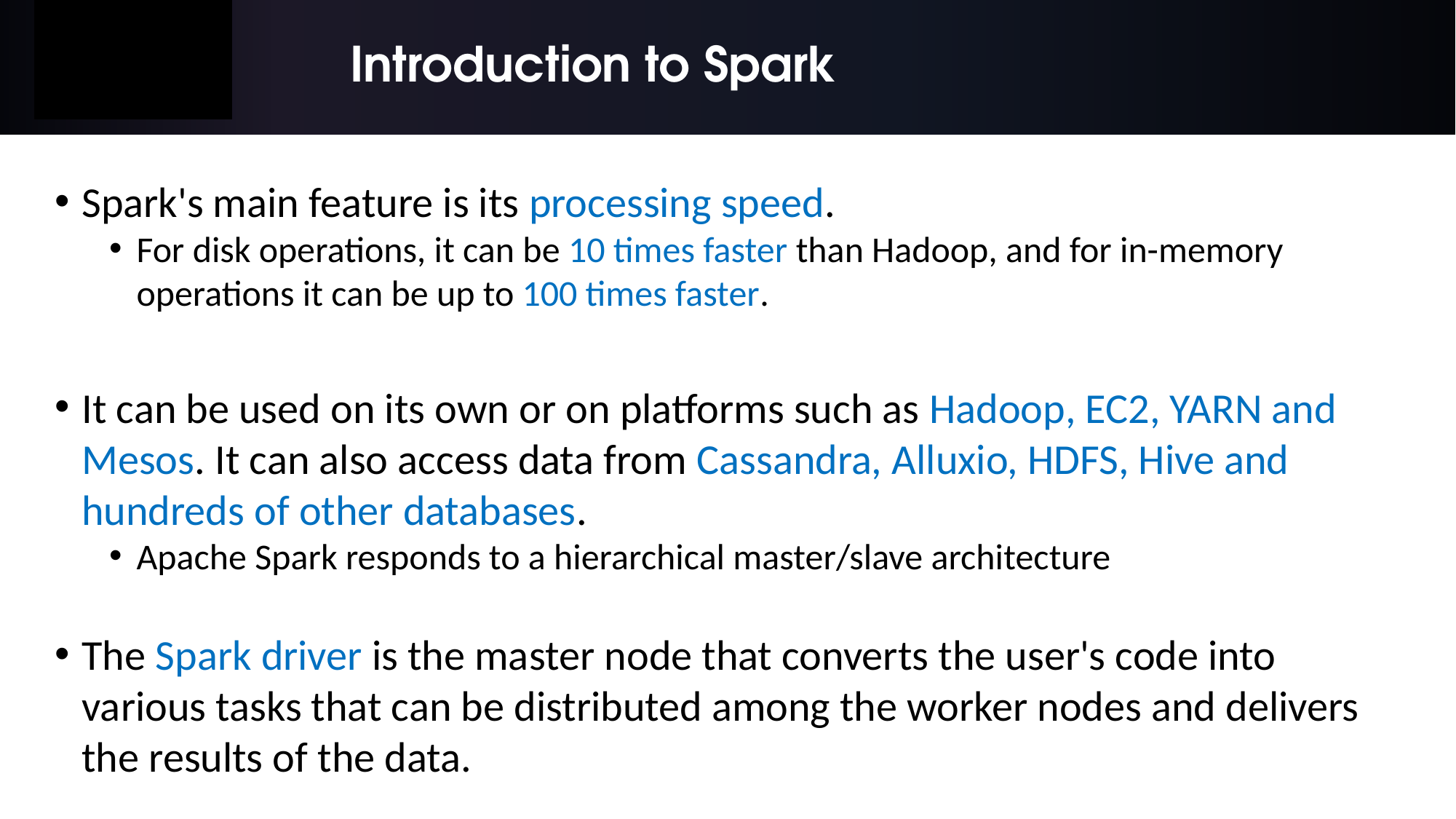

# Introduction to Spark
Spark's main feature is its processing speed.
For disk operations, it can be 10 times faster than Hadoop, and for in-memory operations it can be up to 100 times faster.

It can be used on its own or on platforms such as Hadoop, EC2, YARN and Mesos. It can also access data from Cassandra, Alluxio, HDFS, Hive and hundreds of other databases.
Apache Spark responds to a hierarchical master/slave architecture

The Spark driver is the master node that converts the user's code into various tasks that can be distributed among the worker nodes and delivers the results of the data.